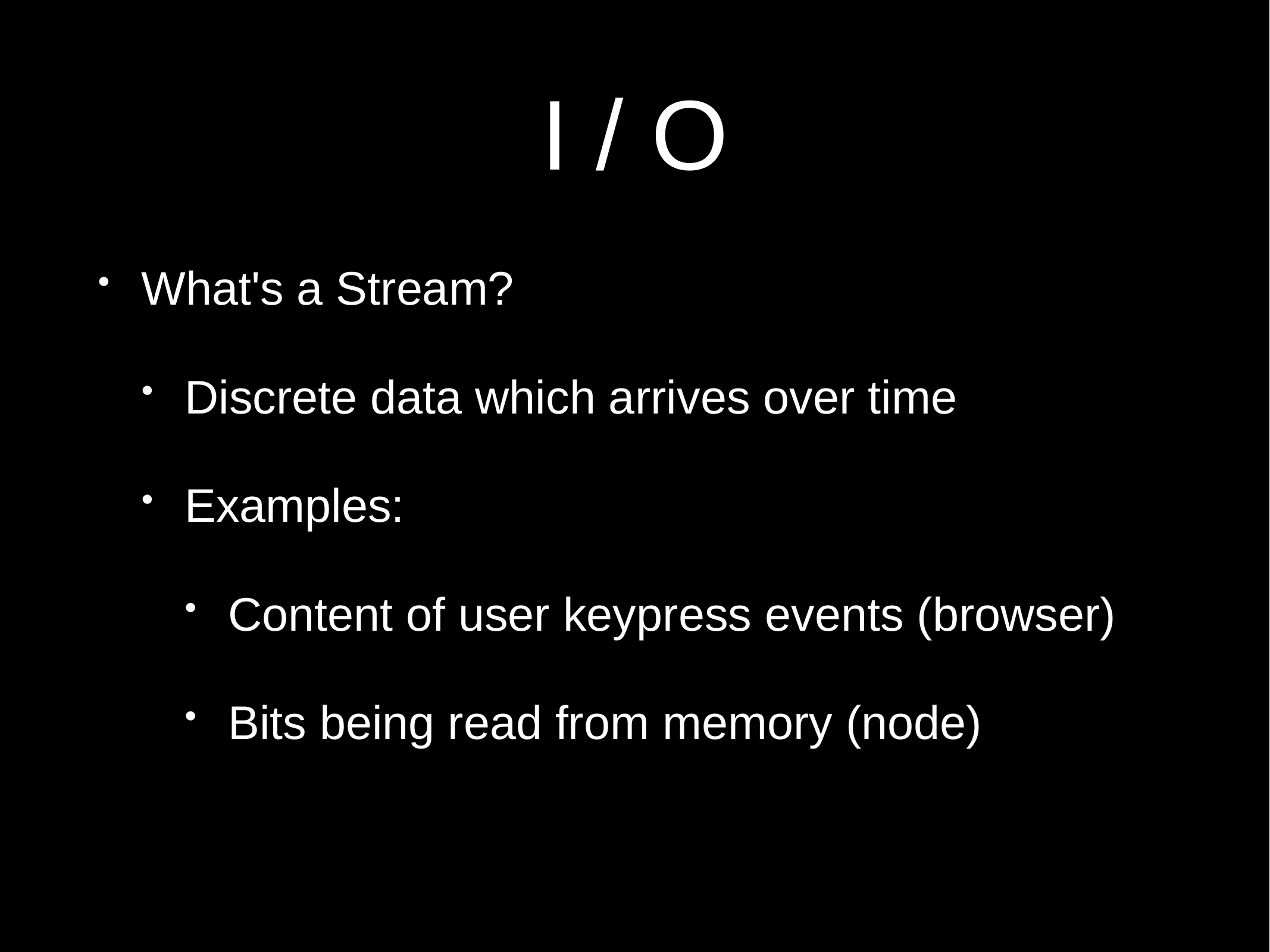

# I / O
What's a Stream?
Discrete data which arrives over time
Examples:
Content of user keypress events (browser)
Bits being read from memory (node)